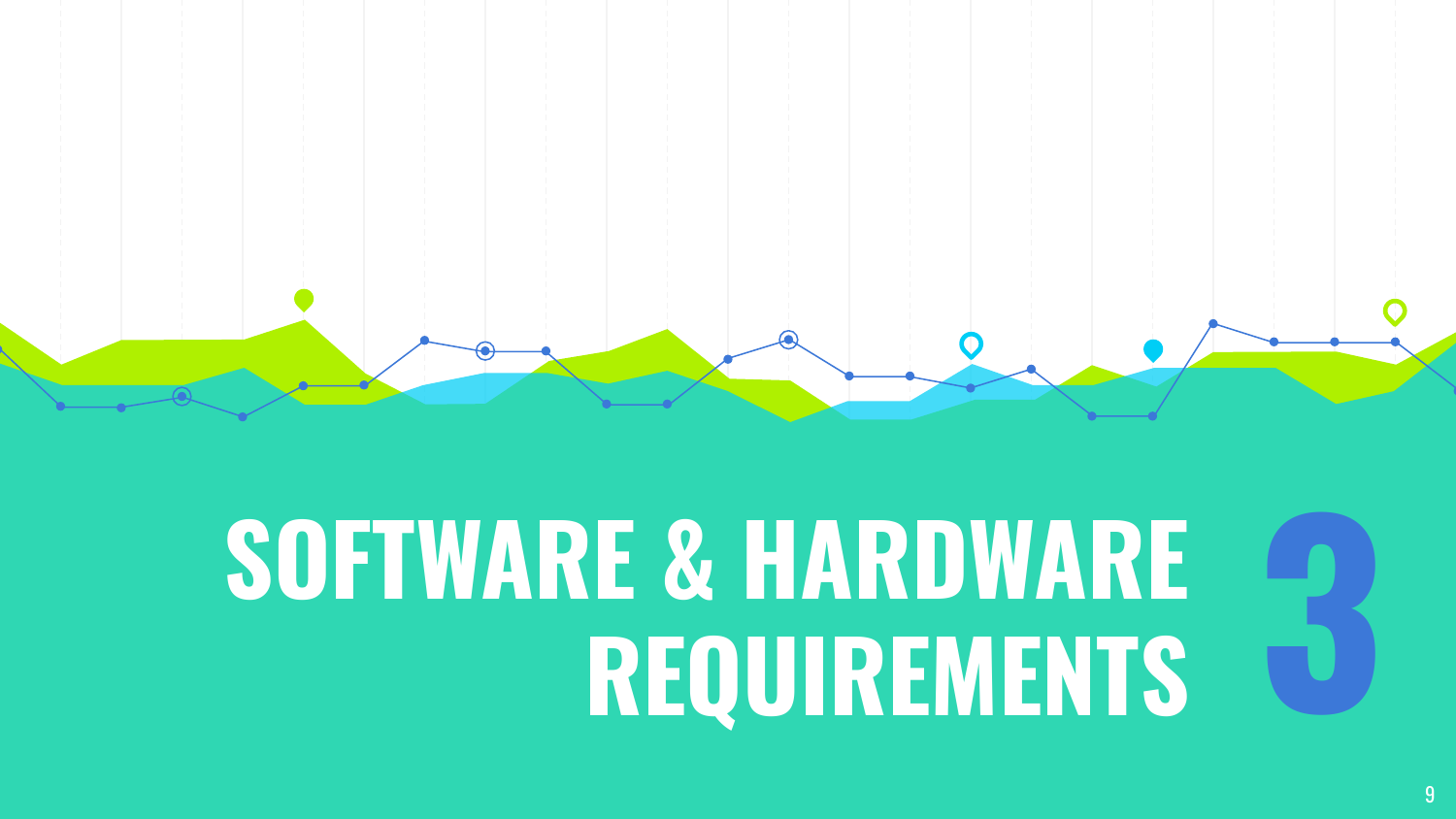

# SOFTWARE & HARDWARE REQUIREMENTS
3
9